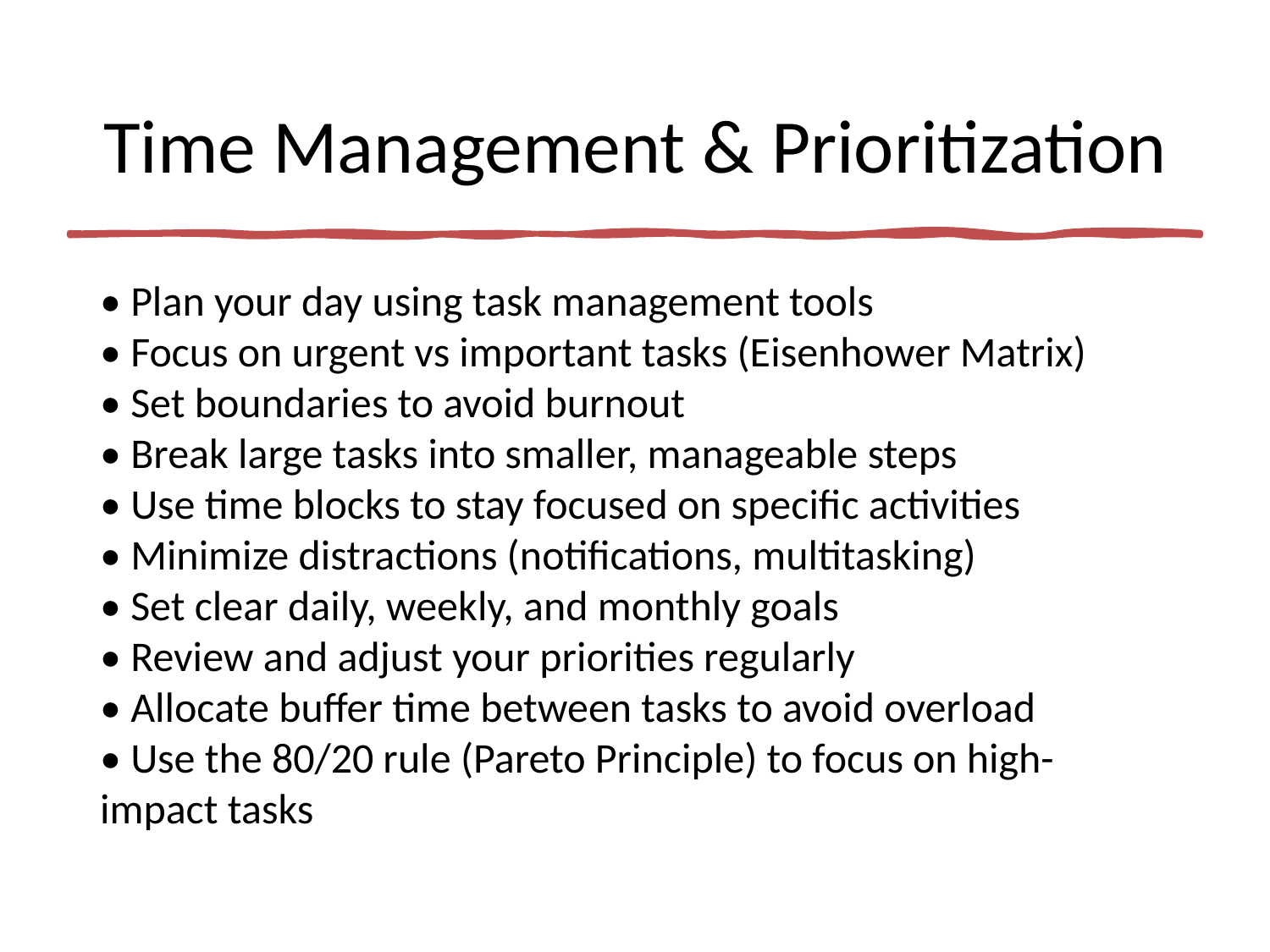

# Time Management & Prioritization

• Plan your day using task management tools
• Focus on urgent vs important tasks (Eisenhower Matrix)
• Set boundaries to avoid burnout
• Break large tasks into smaller, manageable steps
• Use time blocks to stay focused on specific activities
• Minimize distractions (notifications, multitasking)
• Set clear daily, weekly, and monthly goals
• Review and adjust your priorities regularly
• Allocate buffer time between tasks to avoid overload
• Use the 80/20 rule (Pareto Principle) to focus on high-impact tasks